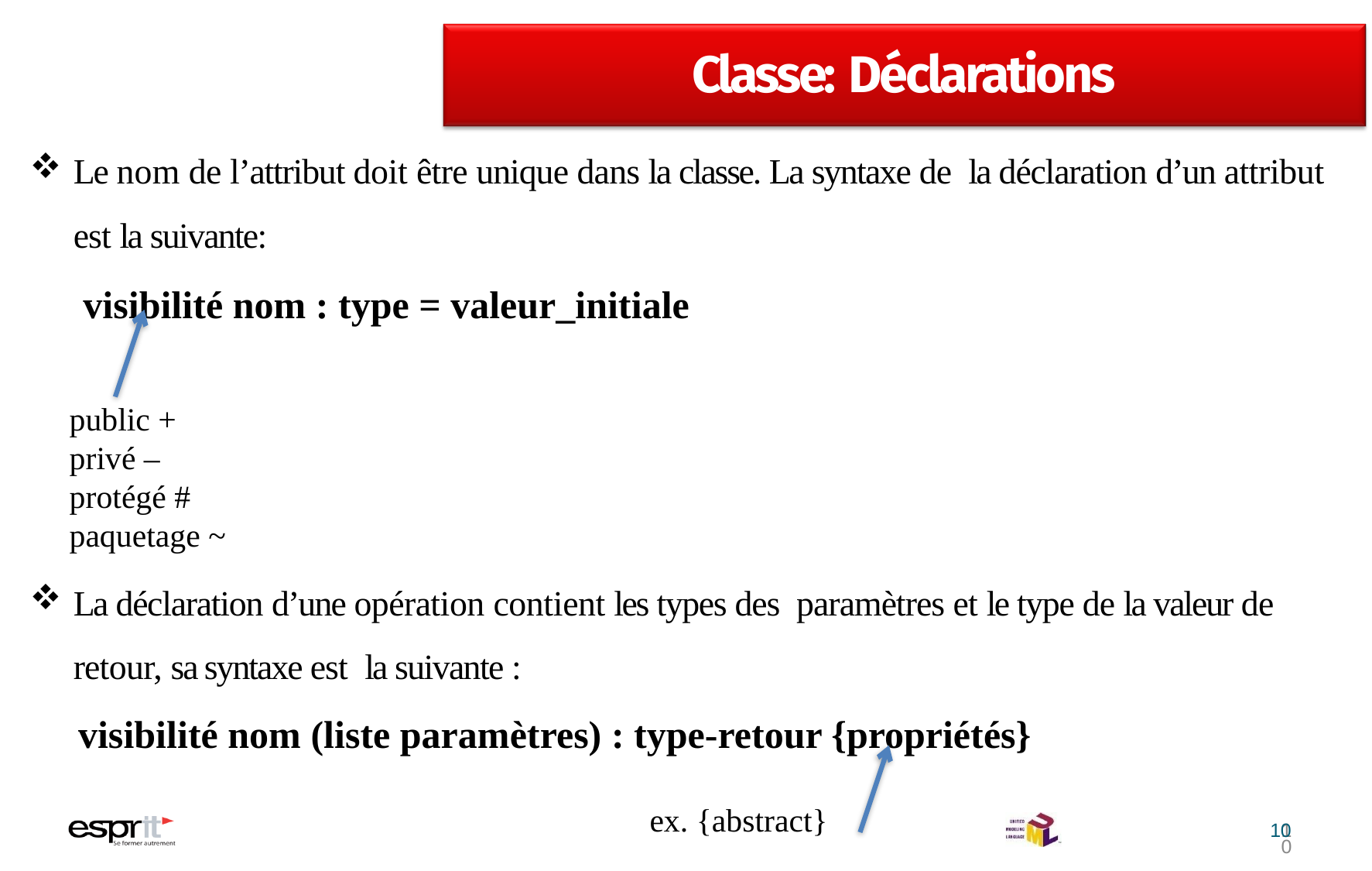

# Classe: Déclarations
Le nom de l’attribut doit être unique dans la classe. La syntaxe de  la déclaration d’un attribut est la suivante:
      visibilité nom : type = valeur_initiale

La déclaration d’une opération contient les types des  paramètres et le type de la valeur de retour, sa syntaxe est  la suivante :
     visibilité nom (liste paramètres) : type-retour {propriétés}

public +
privé –
protégé #
paquetage ~
ex. {abstract}
10
10